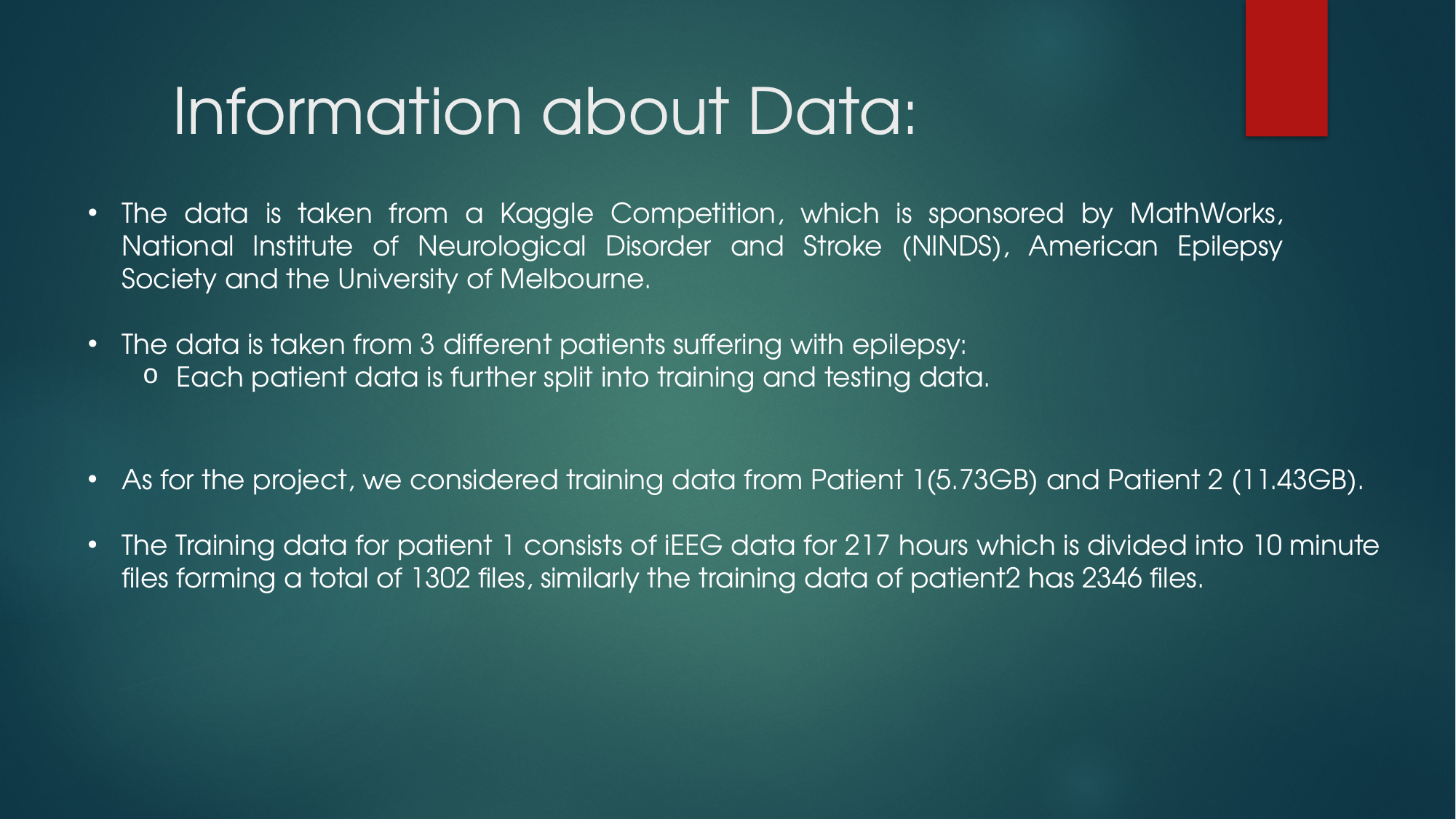

# Information about Data:
The data is taken from a Kaggle Competition, which is sponsored by MathWorks, National Institute of Neurological Disorder and Stroke (NINDS), American Epilepsy Society and the University of Melbourne.

The data is taken from 3 different patients suffering with epilepsy:
Each patient data is further split into training and testing data.

As for the project, we considered training data from Patient 1(5.73GB) and Patient 2 (11.43GB).

The Training data for patient 1 consists of iEEG data for 217 hours which is divided into 10 minute files forming a total of 1302 files, similarly the training data of patient2 has 2346 files.